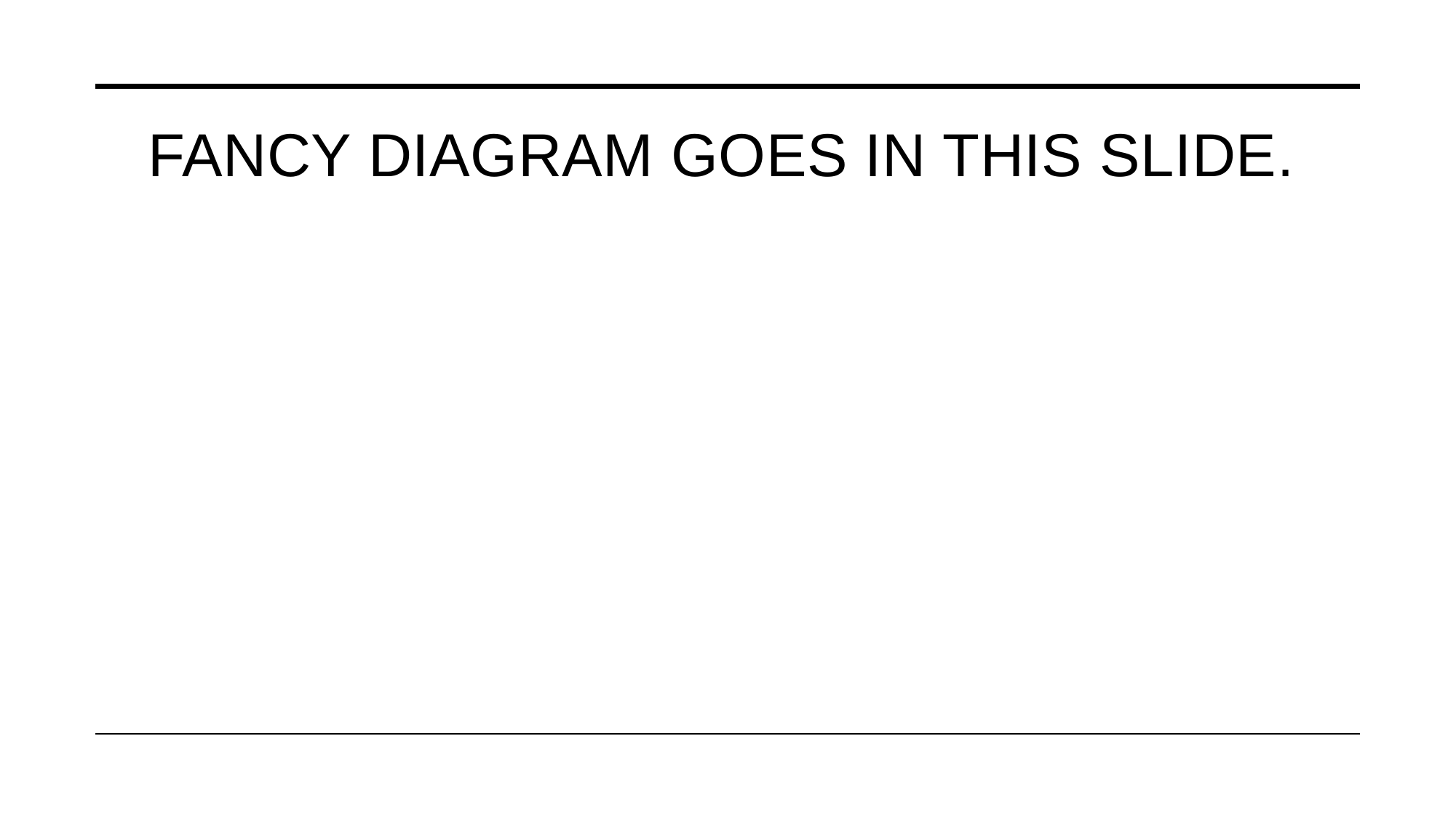

# Fancy diagram goes in this slide.